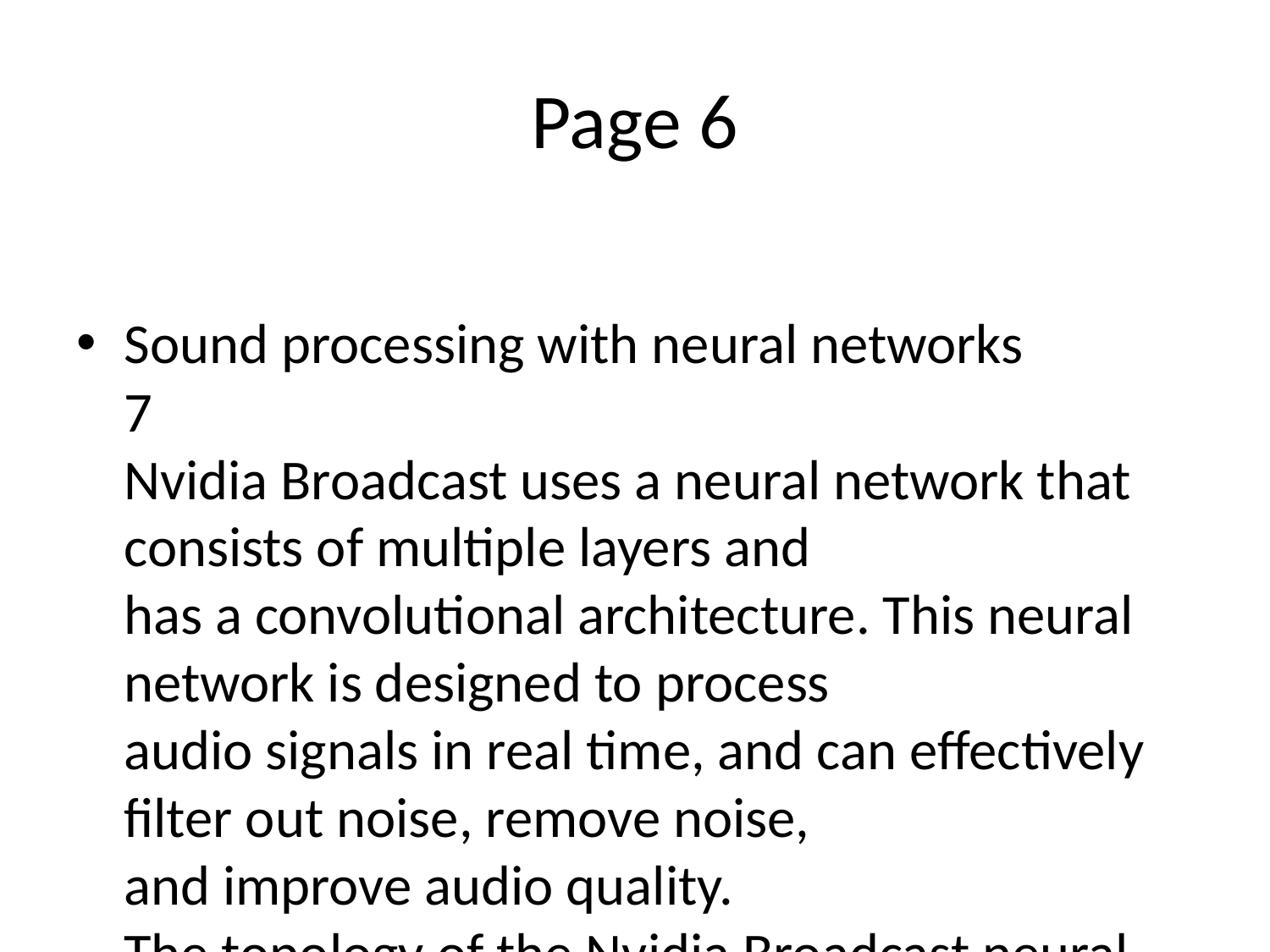

# Page 6

Sound processing with neural networks
7
Nvidia Broadcast uses a neural network that consists of multiple layers and
has a convolutional architecture. This neural network is designed to process
audio signals in real time, and can effectively filter out noise, remove noise,
and improve audio quality.
The topology of the Nvidia Broadcast neural network can be described as
follows:
Input layer: The input of the neural network is a PCM (pulse-code modulation)
audio signal with a sampling rate of 48 kHz and a bit rate of 16 bits.
Convergent layers: The audio signal then passes through several
convolutional layers, each using several convolutional kernels of different
sizes. Each convolution kernel performs a convolution operation on a fragment
of the input signal and creates a new attribute at the layer's output.
Collapse Layer: Each convolution layer is followed by a pooling layer, which
reduces the spatial resolution of the output features by performing a pooling
operation on a subset of the features. This reduces the number of model
parameters and speeds up model training and application.
Normalisation layer: The next step in the neural network is to apply a batch
normalization layer, which standardizes the values of the features on each
layer and reduces the chance of overtraining the model.
Convex layers: Finally, the outputs of the last convolution and normalization
layer are fed into several fully connected layers, which combine the
information from all the features and produce a final network output.
Output layer: The last layer of the neural network uses the Softmax activation
function to convert the network output into class probabilities that correspond
to various sound effects such as noise reduction, noise removal, voice
enhancement, etc.
Current developments:
A lot of Universities and companies are currently developing their neural networks
in sound processing.
For example, Carnegie Mellon
University (CMU) is developing
speech recognition systems based on
Neural networks are also used in sound
anomaly detection systems. Some
companies, such as Falkonry, are